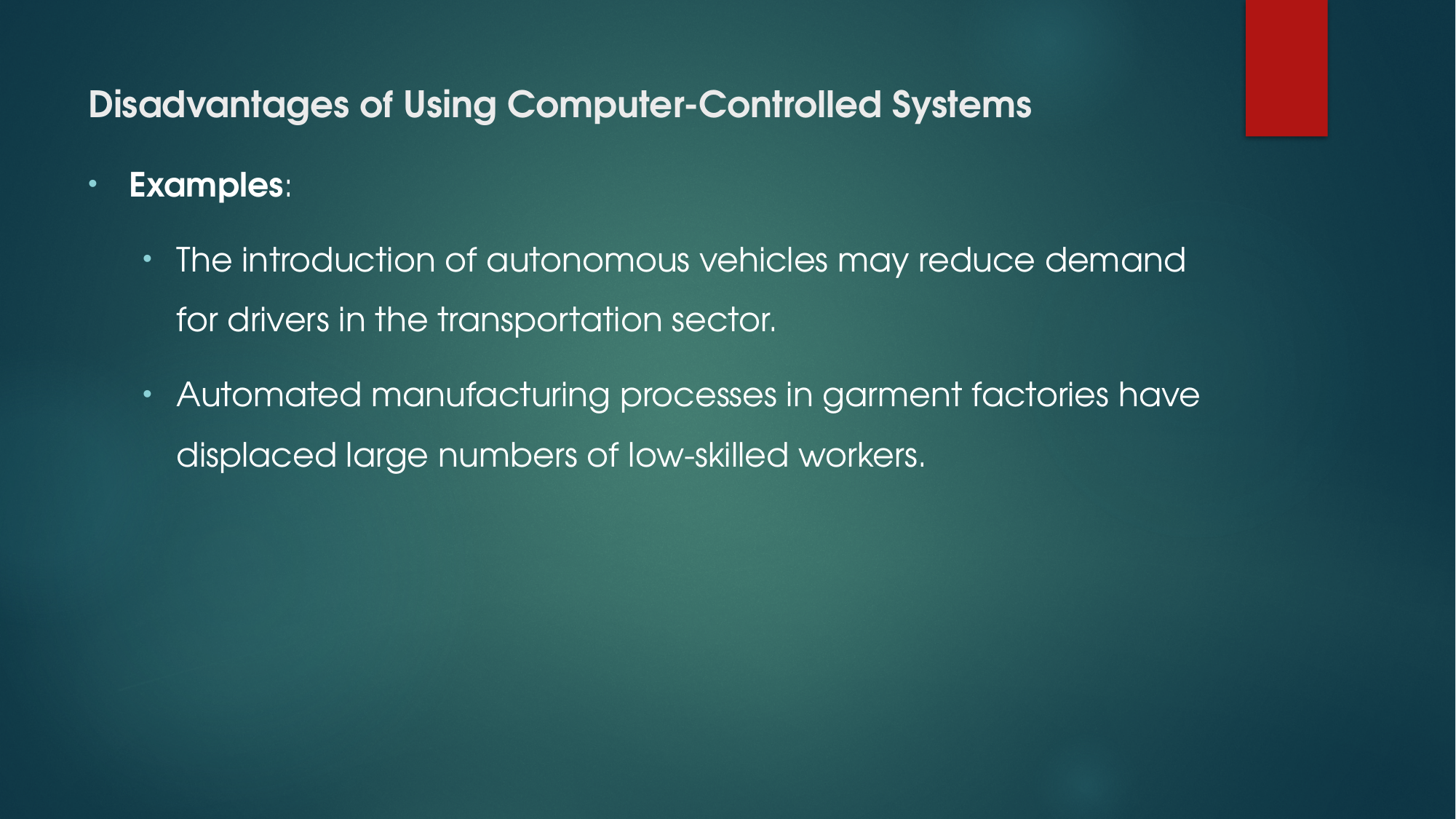

# Disadvantages of Using Computer-Controlled Systems
Examples:
The introduction of autonomous vehicles may reduce demand for drivers in the transportation sector.
Automated manufacturing processes in garment factories have displaced large numbers of low-skilled workers.